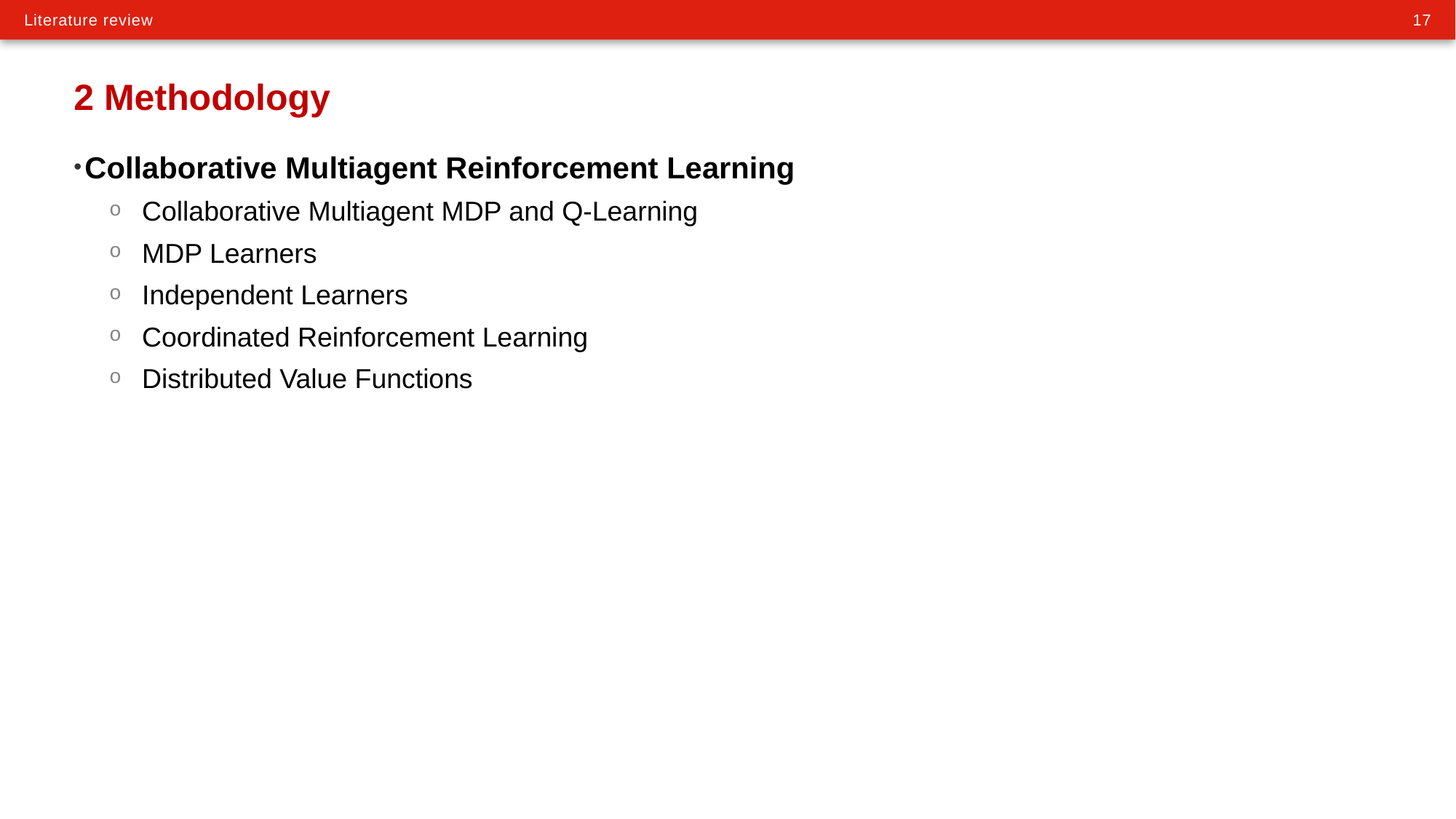

# 2 Methodology
Collaborative Multiagent Reinforcement Learning
Collaborative Multiagent MDP and Q-Learning
MDP Learners
Independent Learners
Coordinated Reinforcement Learning
Distributed Value Functions